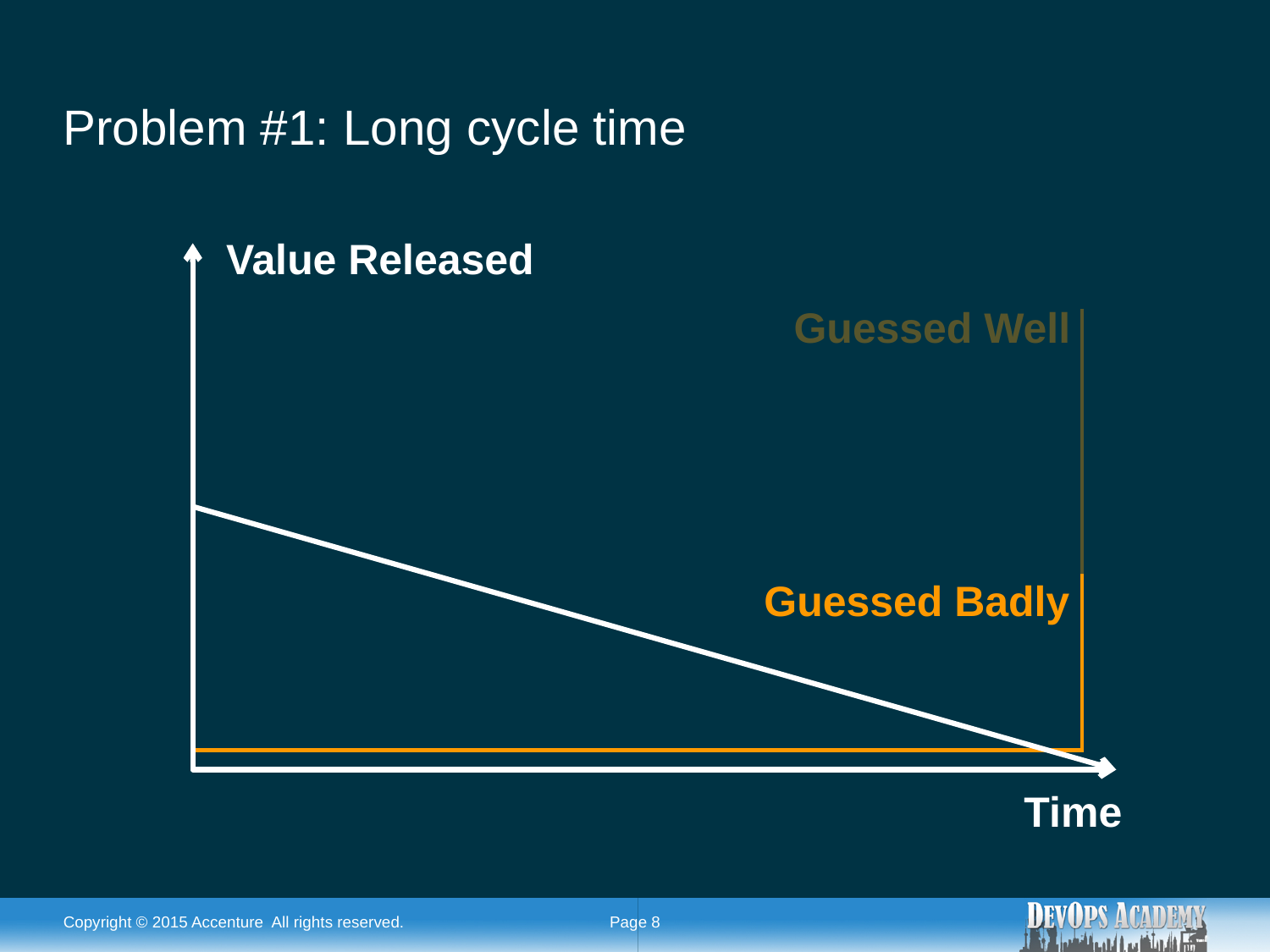

# Problem #1: Long cycle time
Value Released

Guessed Well
Guessed Badly
Time
Copyright © 2015 Accenture  All rights reserved.
Page 8